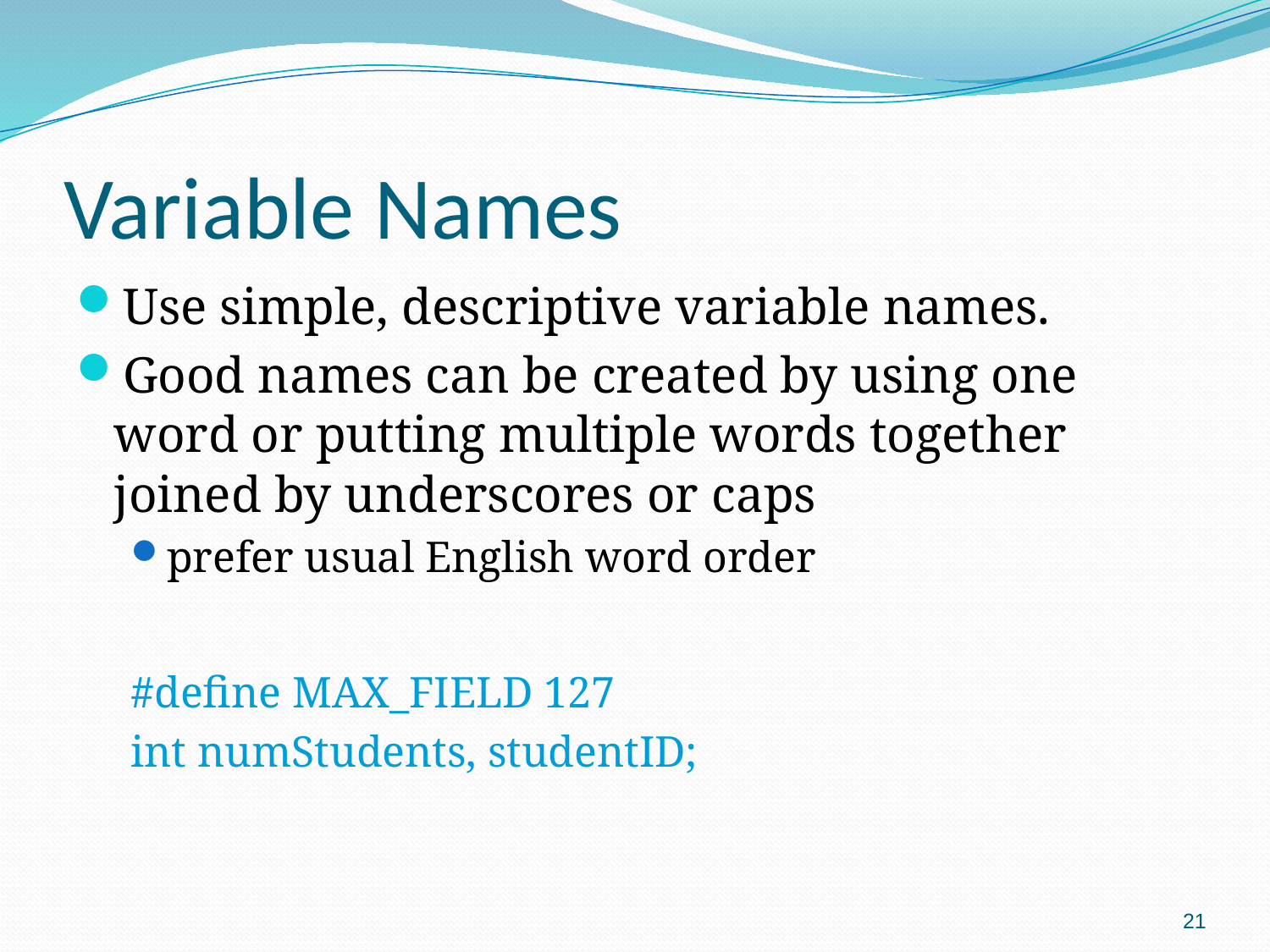

# Variable Names
Use simple, descriptive variable names.
Good names can be created by using one word or putting multiple words together joined by underscores or caps
prefer usual English word order

#define MAX_FIELD 127
int numStudents, studentID;
21